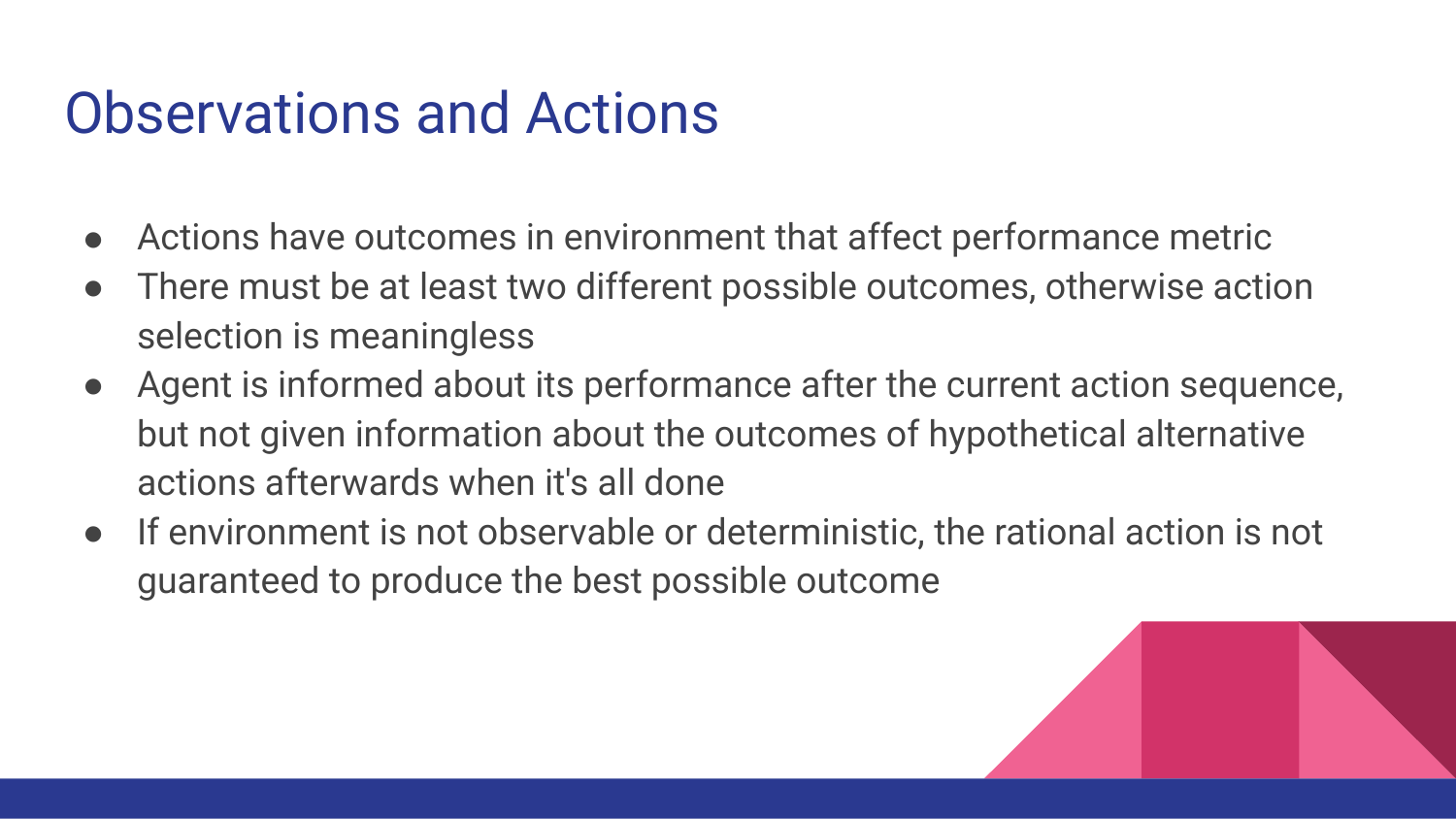

# Observations and Actions
Actions have outcomes in environment that affect performance metric
There must be at least two different possible outcomes, otherwise action selection is meaningless
Agent is informed about its performance after the current action sequence, but not given information about the outcomes of hypothetical alternative actions afterwards when it's all done
If environment is not observable or deterministic, the rational action is not guaranteed to produce the best possible outcome